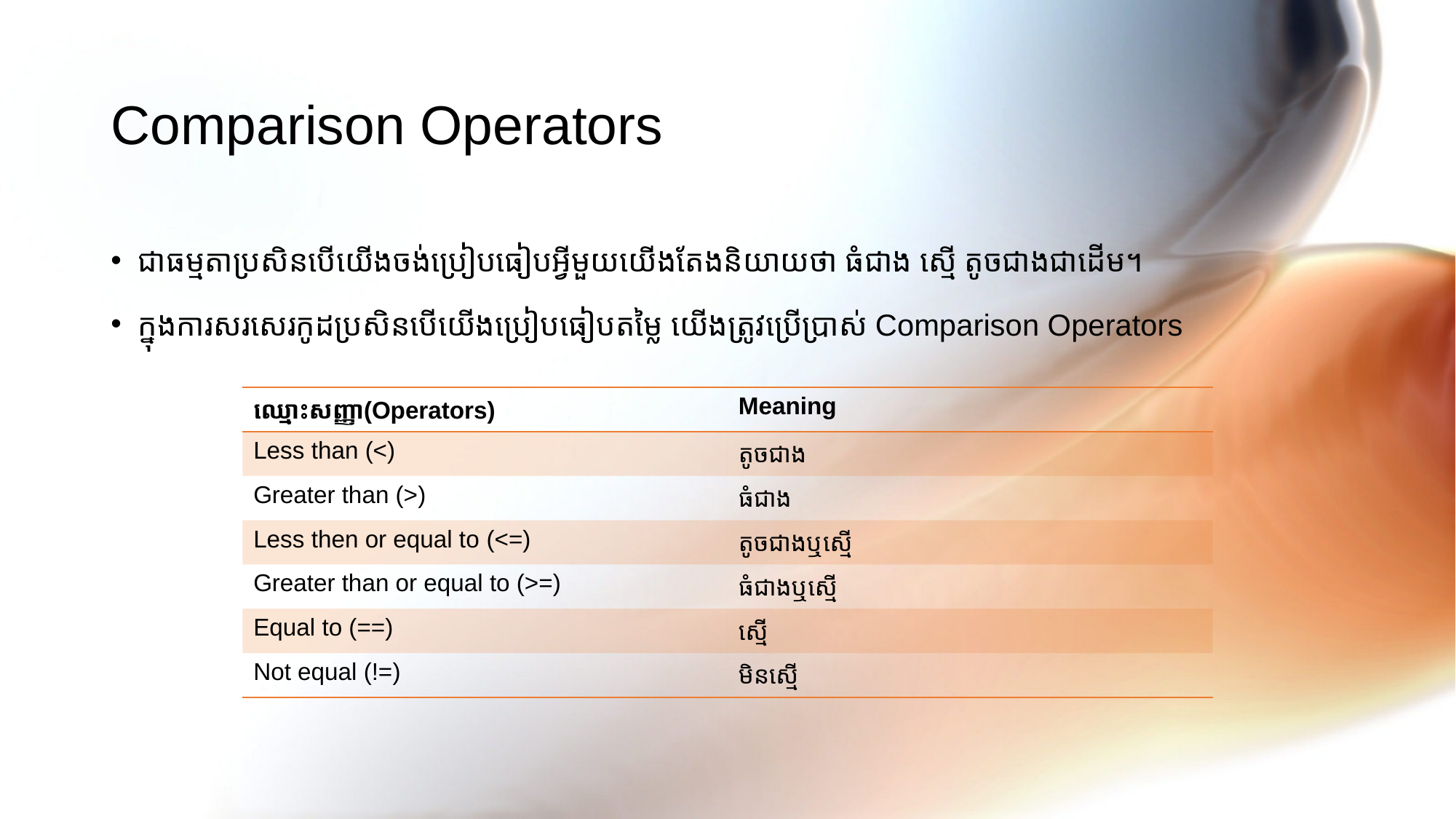

# Comparison Operators
ជាធម្មតាប្រសិនបើយើងចង់ប្រៀបធៀបអ្វីមួយយើងតែងនិយាយថា ធំជាង ស្មើ តូចជាងជាដើម។
ក្នុងការសរសេរកូដប្រសិនបើយើងប្រៀបធៀបតម្លៃ យើងត្រូវប្រើប្រាស់ Comparison Operators

| ឈ្មោះសញ្ញា(Operators) | Meaning |
| --- | --- |
| Less than (<) | តូចជាង |
| Greater than (>) | ធំជាង |
| Less then or equal to (<=) | តូចជាងឬស្មើ |
| Greater than or equal to (>=) | ធំជាងឬស្មើ |
| Equal to (==) | ស្មើ |
| Not equal (!=) | មិនស្មើ |